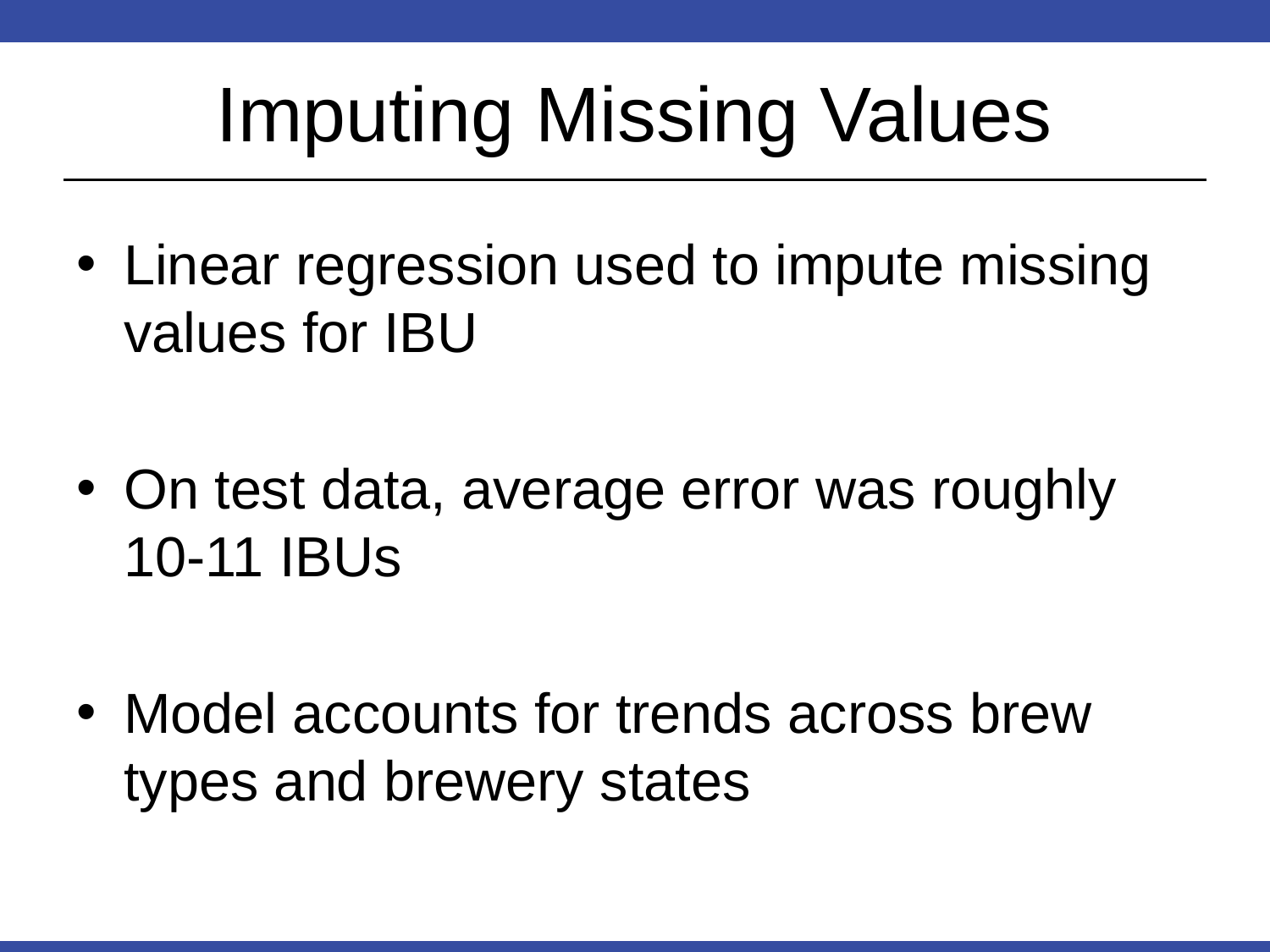

# Imputing Missing Values
Linear regression used to impute missing values for IBU

On test data, average error was roughly 10-11 IBUs

Model accounts for trends across brew types and brewery states